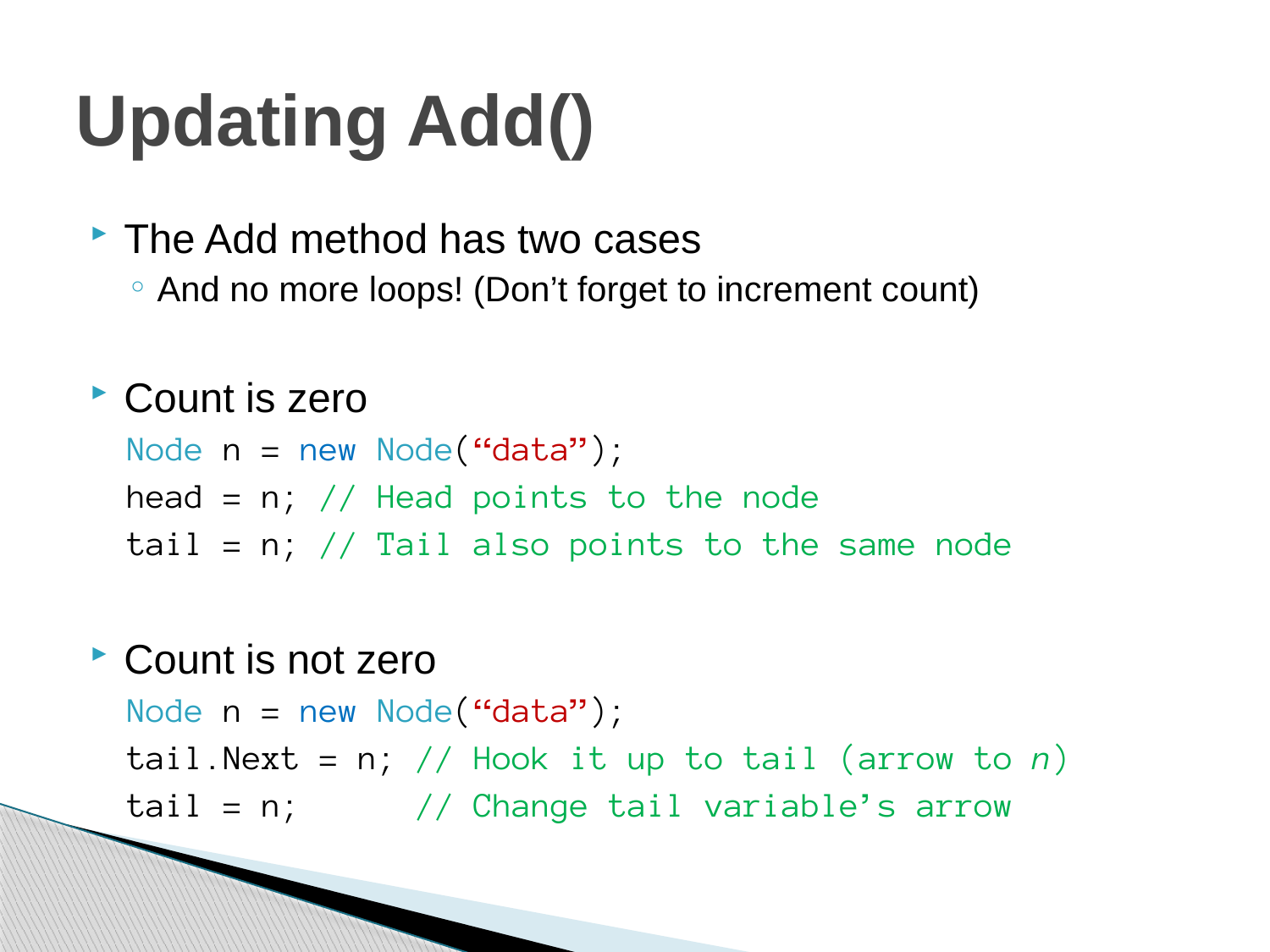

# Updating Add()
The Add method has two cases
And no more loops! (Don’t forget to increment count)

Count is zero
Node n = new Node(“data”);
head = n; // Head points to the node
tail = n; // Tail also points to the same node

Count is not zero
Node n = new Node(“data”);
tail.Next = n; // Hook it up to tail (arrow to n)
tail = n;      // Change tail variable’s arrow